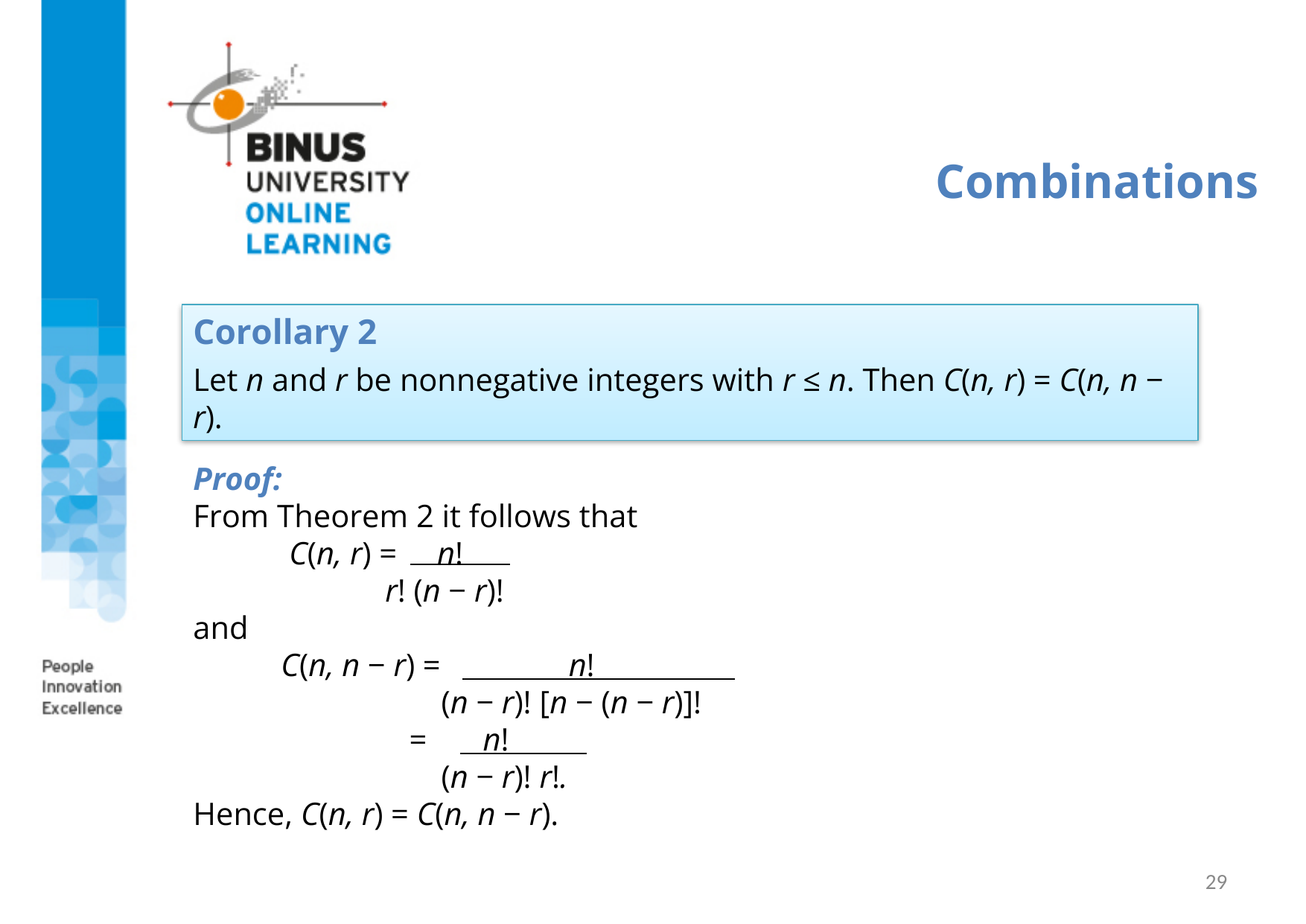

# Combinations
Corollary 2
Let n and r be nonnegative integers with r ≤ n. Then C(n, r) = C(n, n − r).
Proof:
From Theorem 2 it follows that
            C(n, r) =     n!
                        r! (n − r)!
and
           C(n, n − r) =                n!
                               (n − r)! [n − (n − r)]!
                           =       n!
                               (n − r)! r!.
Hence, C(n, r) = C(n, n − r).
29